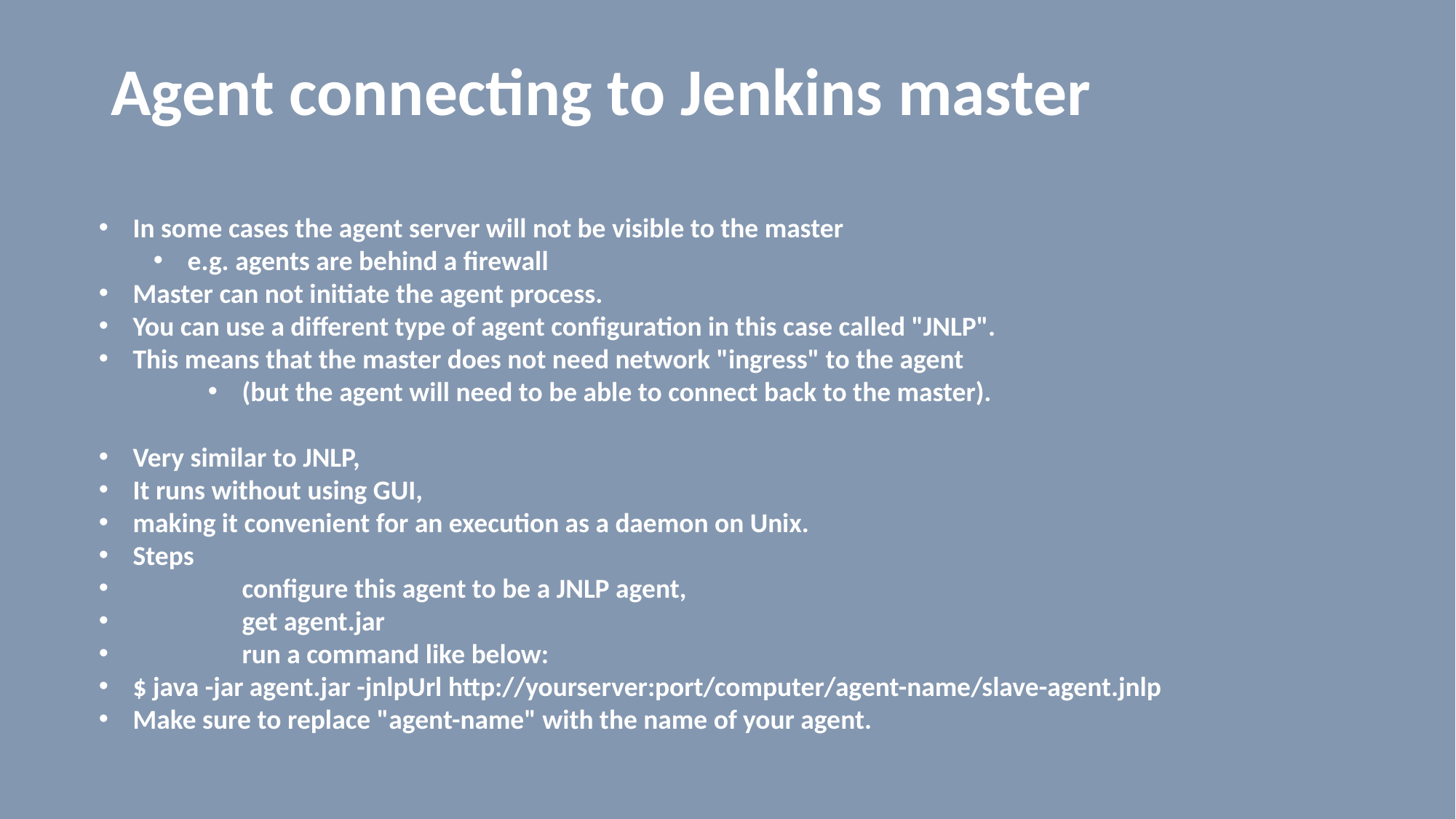

# Agent connecting to Jenkins master
In some cases the agent server will not be visible to the master
e.g. agents are behind a firewall
Master can not initiate the agent process.
You can use a different type of agent configuration in this case called "JNLP".
This means that the master does not need network "ingress" to the agent
(but the agent will need to be able to connect back to the master).

Very similar to JNLP,
It runs without using GUI,
making it convenient for an execution as a daemon on Unix.
Steps
	configure this agent to be a JNLP agent,
	get agent.jar
	run a command like below:
$ java -jar agent.jar -jnlpUrl http://yourserver:port/computer/agent-name/slave-agent.jnlp
Make sure to replace "agent-name" with the name of your agent.